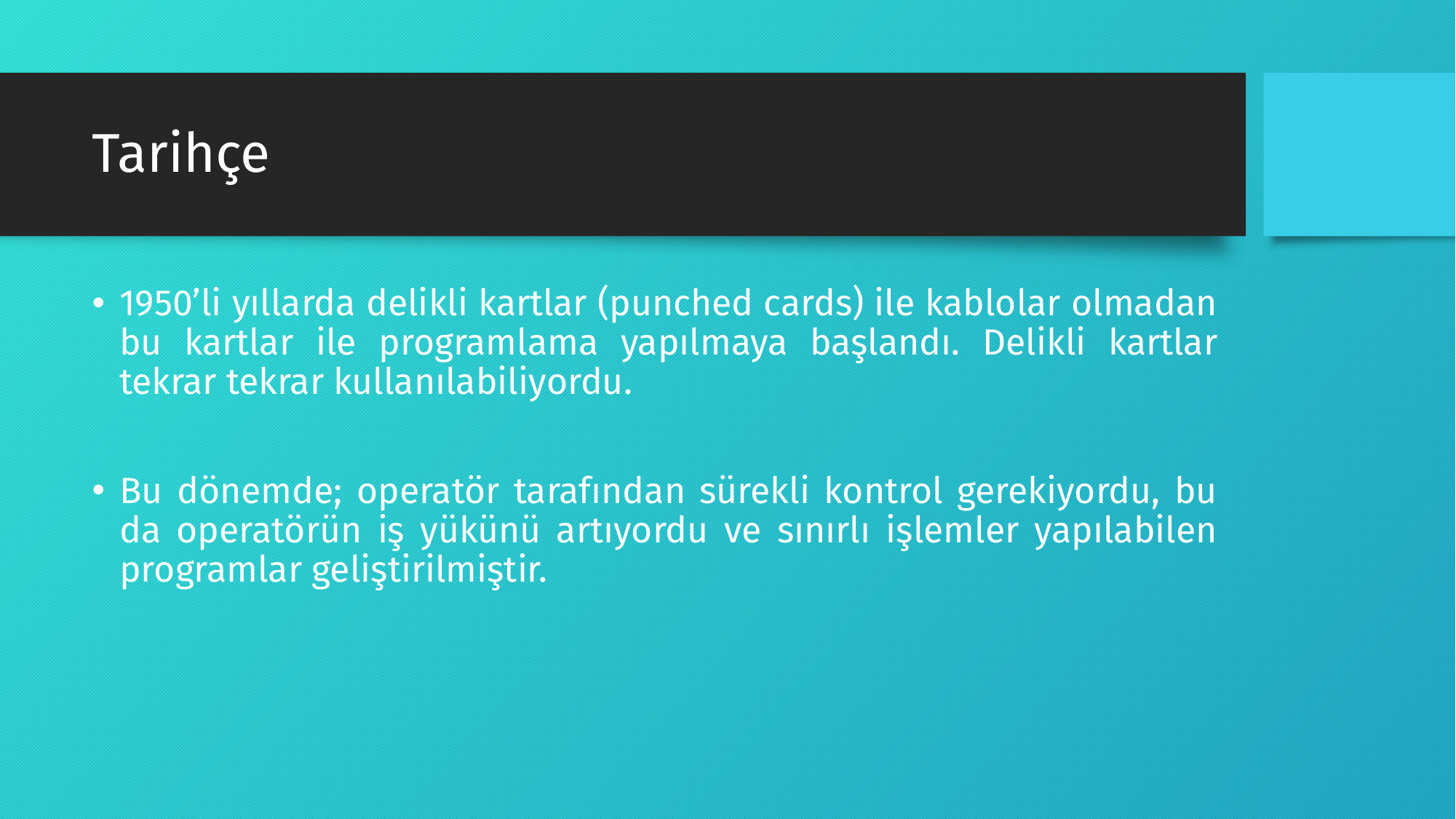

# Tarihçe
1950’li yıllarda delikli kartlar (punched cards) ile kablolar olmadan bu kartlar ile programlama yapılmaya başlandı. Delikli kartlar tekrar tekrar kullanılabiliyordu.

Bu dönemde; operatör tarafından sürekli kontrol gerekiyordu, bu da operatörün iş yükünü artıyordu ve sınırlı işlemler yapılabilen programlar geliştirilmiştir.